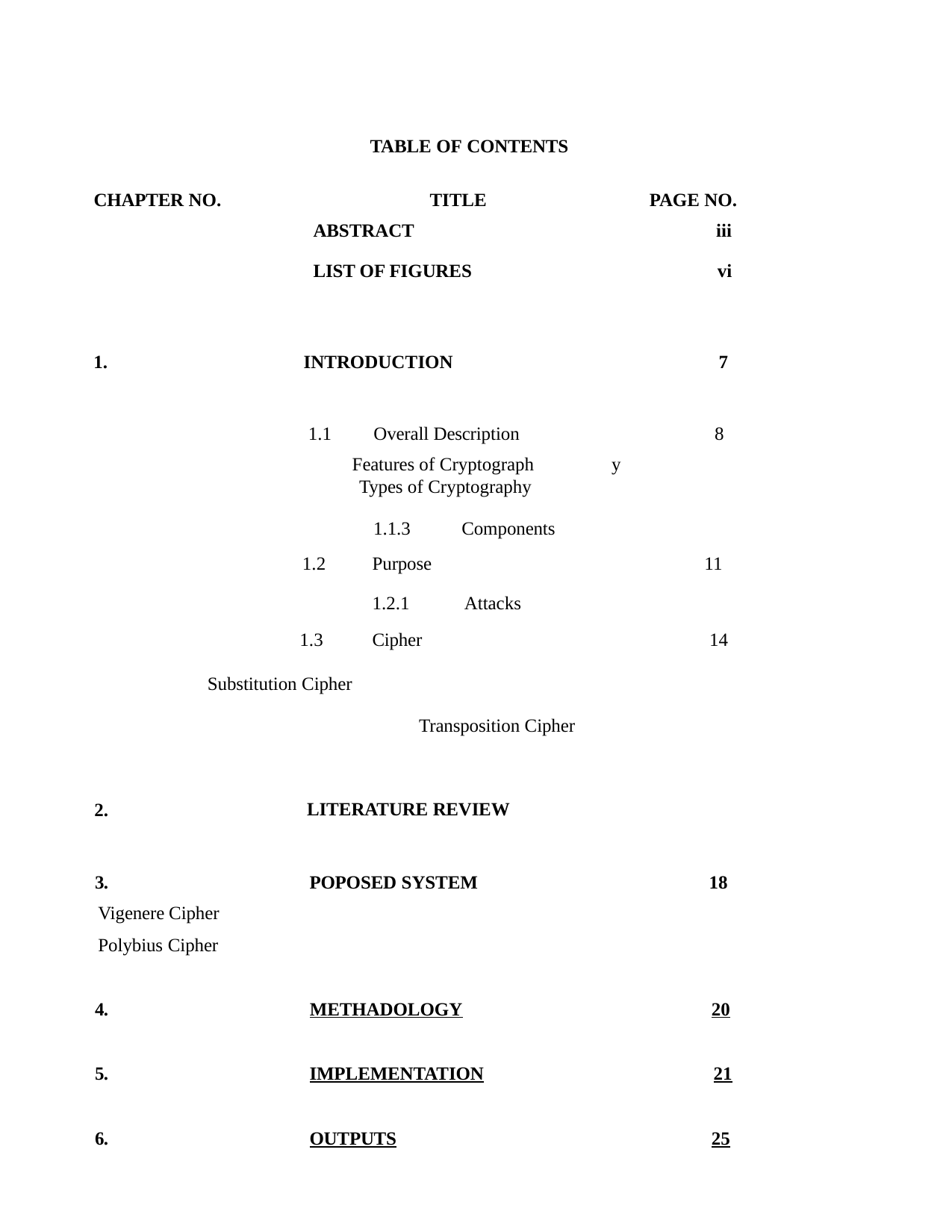

TABLE OF CONTENTS
| CHAPTER NO. | TITLE | PAGE NO. |
| --- | --- | --- |
| ABSTRACT LIST OF FIGURES |  | iii vi |
1.
INTRODUCTION
7
|  | 1.1 | Overall Description Features of Cryptograph Types of Cryptography | 8 y |
| --- | --- | --- | --- |
|  | 1.2 | 1.1.3 Components Purpose | 11 |
|  |  | 1.2.1 Attacks |  |
|  | 1.3 | Cipher | 14 |
| 2. | Substitution Cipher Transposition Cipher LITERATURE REVIEW |  |  |
| 3. | POPOSED SYSTEM | 18 |
| --- | --- | --- |
| Vigenere Cipher |  |  |
| Polybius Cipher |  |  |
| 4. | METHADOLOGY | 20 |
| 5. | IMPLEMENTATION | 21 |
| 6. | OUTPUTS | 25 |